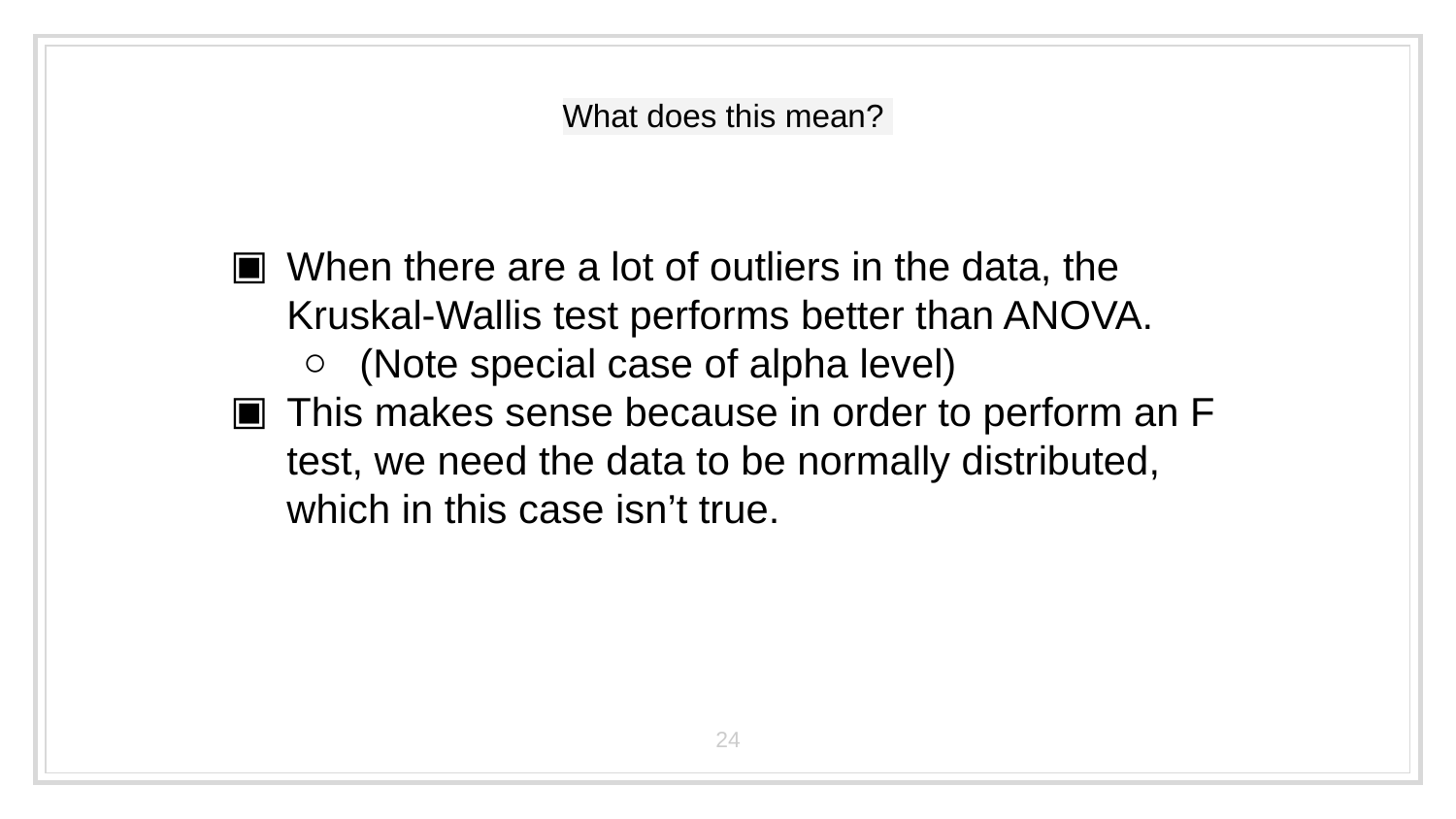

# What does this mean?

When there are a lot of outliers in the data, the Kruskal-Wallis test performs better than ANOVA.
(Note special case of alpha level)
This makes sense because in order to perform an F test, we need the data to be normally distributed, which in this case isn’t true.

24